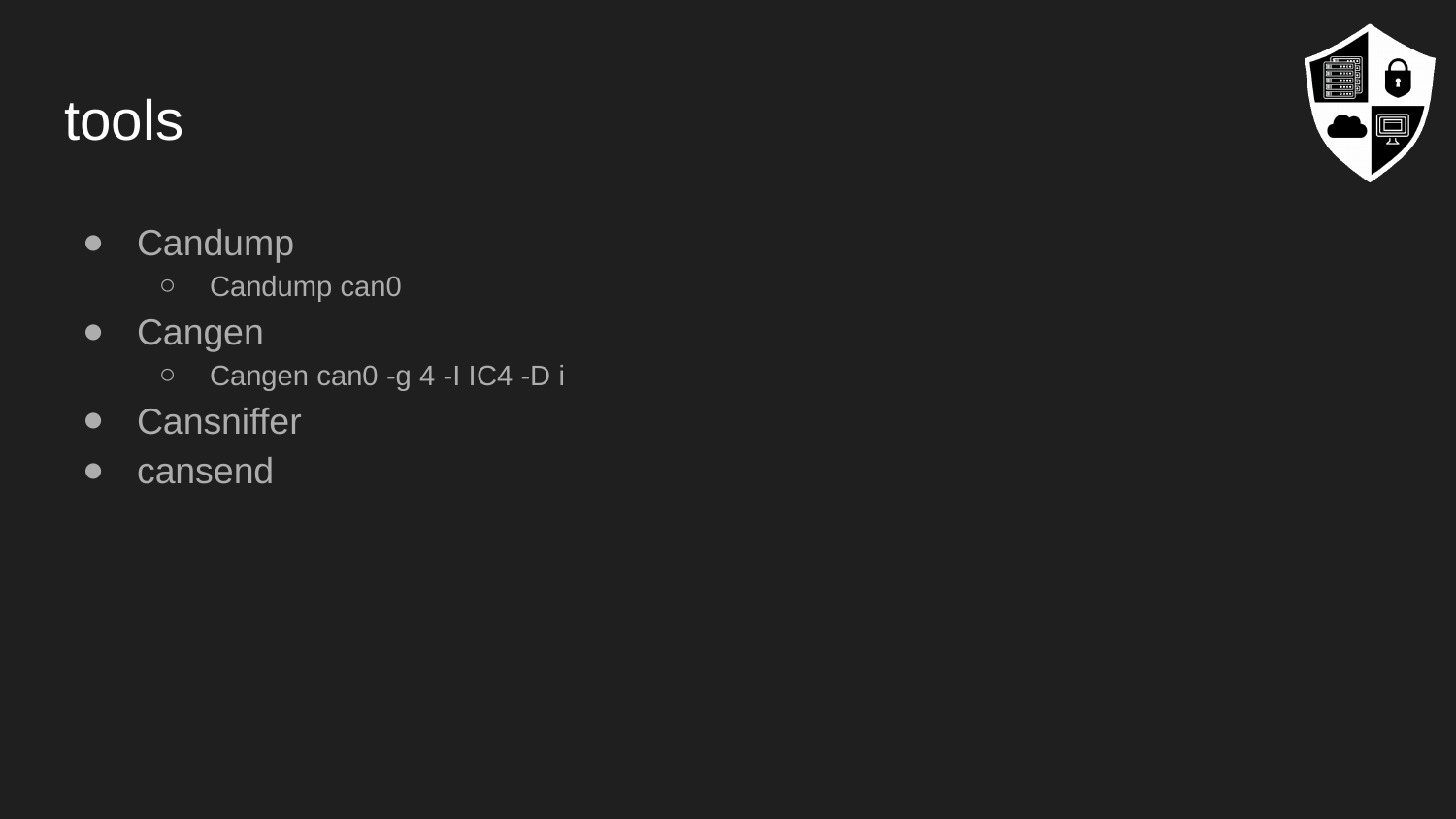

# tools
Candump
Candump can0
Cangen
Cangen can0 -g 4 -I IC4 -D i
Cansniffer
cansend